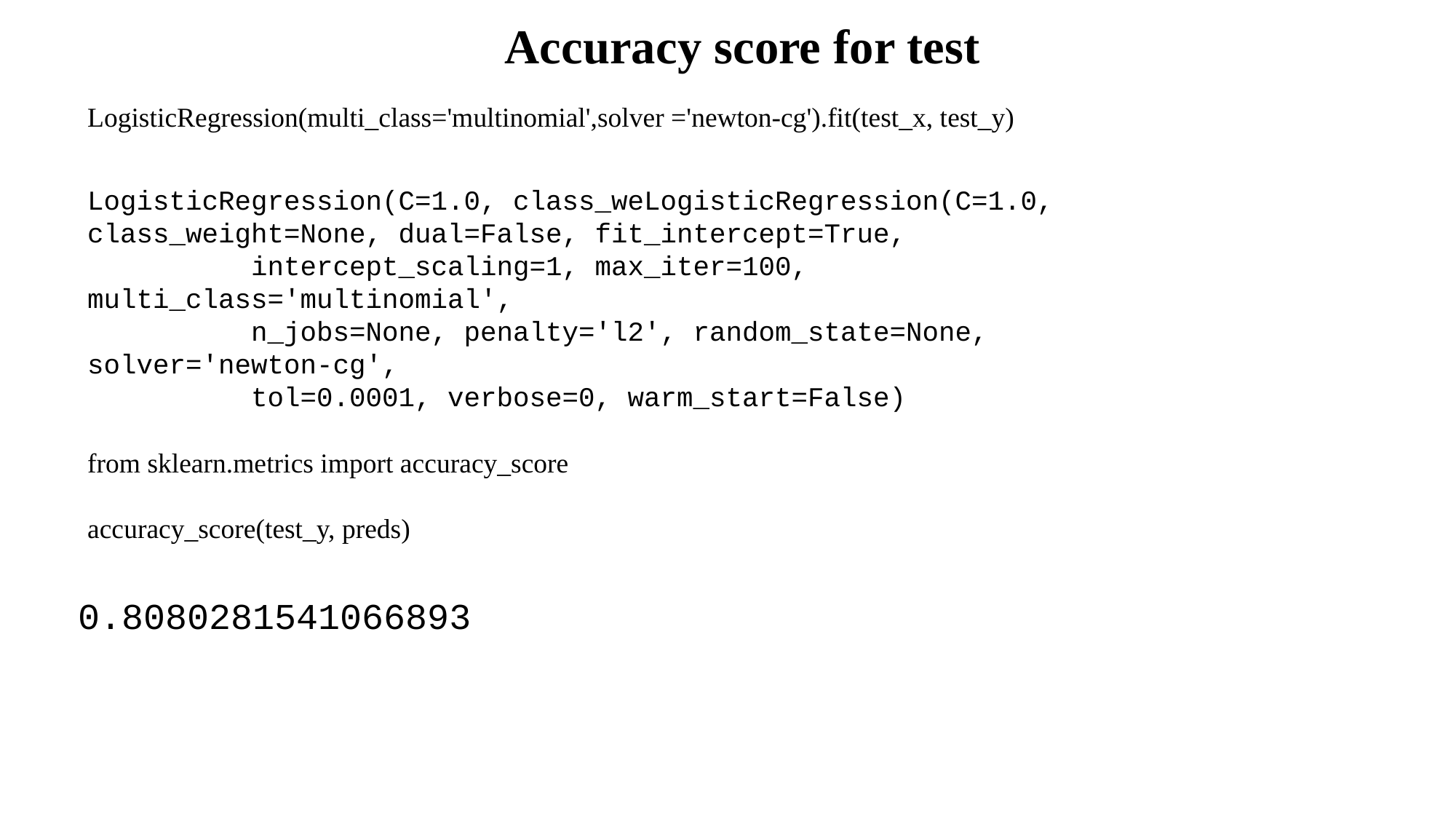

Accuracy score for test
LogisticRegression(multi_class='multinomial',solver ='newton-cg').fit(test_x, test_y)
LogisticRegression(C=1.0, class_weLogisticRegression(C=1.0, class_weight=None, dual=False, fit_intercept=True,
          intercept_scaling=1, max_iter=100, multi_class='multinomial',
          n_jobs=None, penalty='l2', random_state=None, solver='newton-cg',
          tol=0.0001, verbose=0, warm_start=False)
from sklearn.metrics import accuracy_score

accuracy_score(test_y, preds)
0.8080281541066893